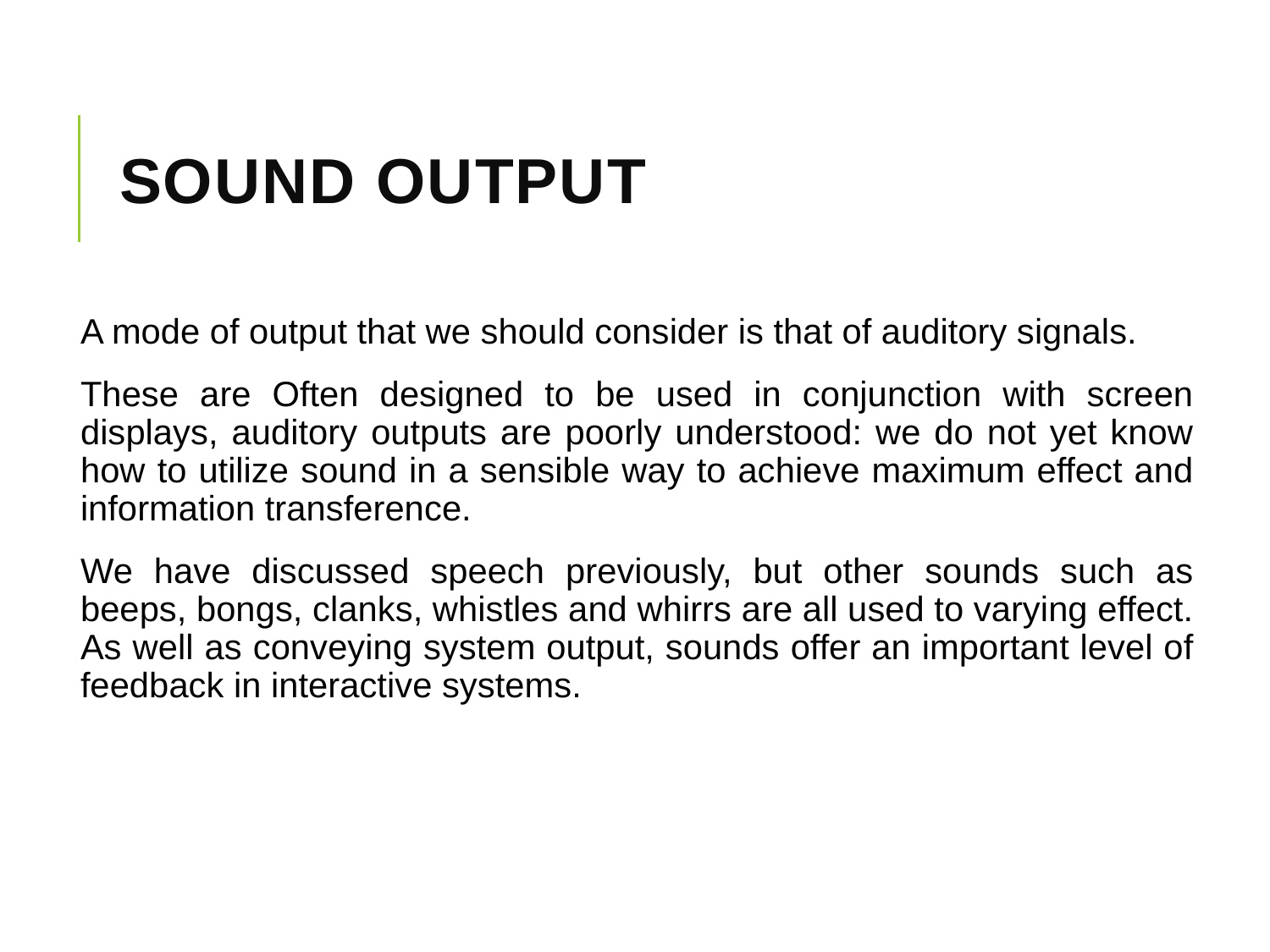

# Sound Output
A mode of output that we should consider is that of auditory signals.
These are Often designed to be used in conjunction with screen displays, auditory outputs are poorly understood: we do not yet know how to utilize sound in a sensible way to achieve maximum effect and information transference.
We have discussed speech previously, but other sounds such as beeps, bongs, clanks, whistles and whirrs are all used to varying effect. As well as conveying system output, sounds offer an important level of feedback in interactive systems.